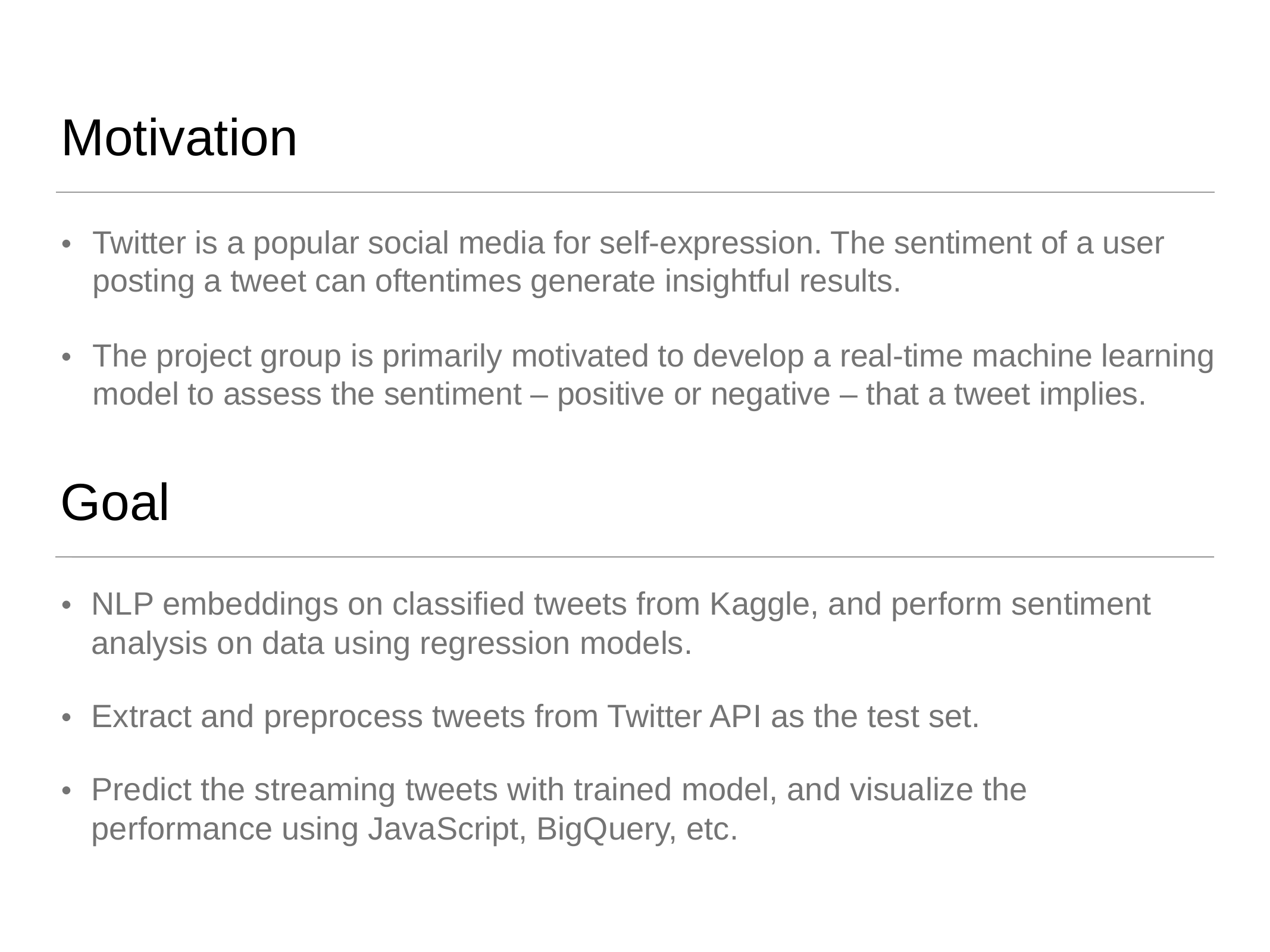

# Motivation
Twitter is a popular social media for self-expression. The sentiment of a user posting a tweet can oftentimes generate insightful results.
The project group is primarily motivated to develop a real-time machine learning model to assess the sentiment – positive or negative – that a tweet implies.
Goal
NLP embeddings on classified tweets from Kaggle, and perform sentiment analysis on data using regression models.
Extract and preprocess tweets from Twitter API as the test set.
Predict the streaming tweets with trained model, and visualize the performance using JavaScript, BigQuery, etc.